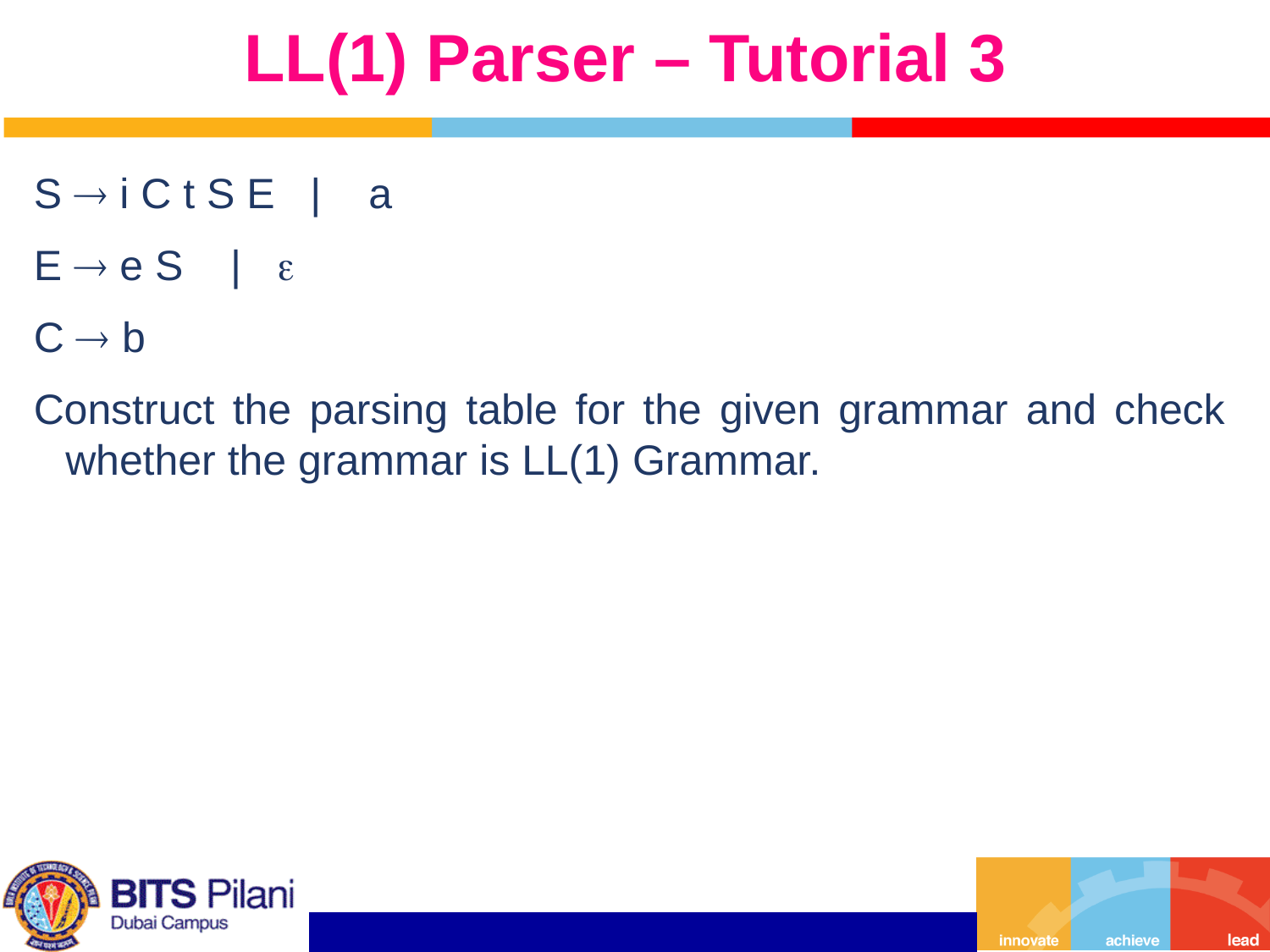

# LL(1) Parser – Tutorial 3
S → i C t S E   |    a
E → e S    |   ε
C → b
Construct the parsing table for the given grammar and check whether the grammar is LL(1) Grammar.
49